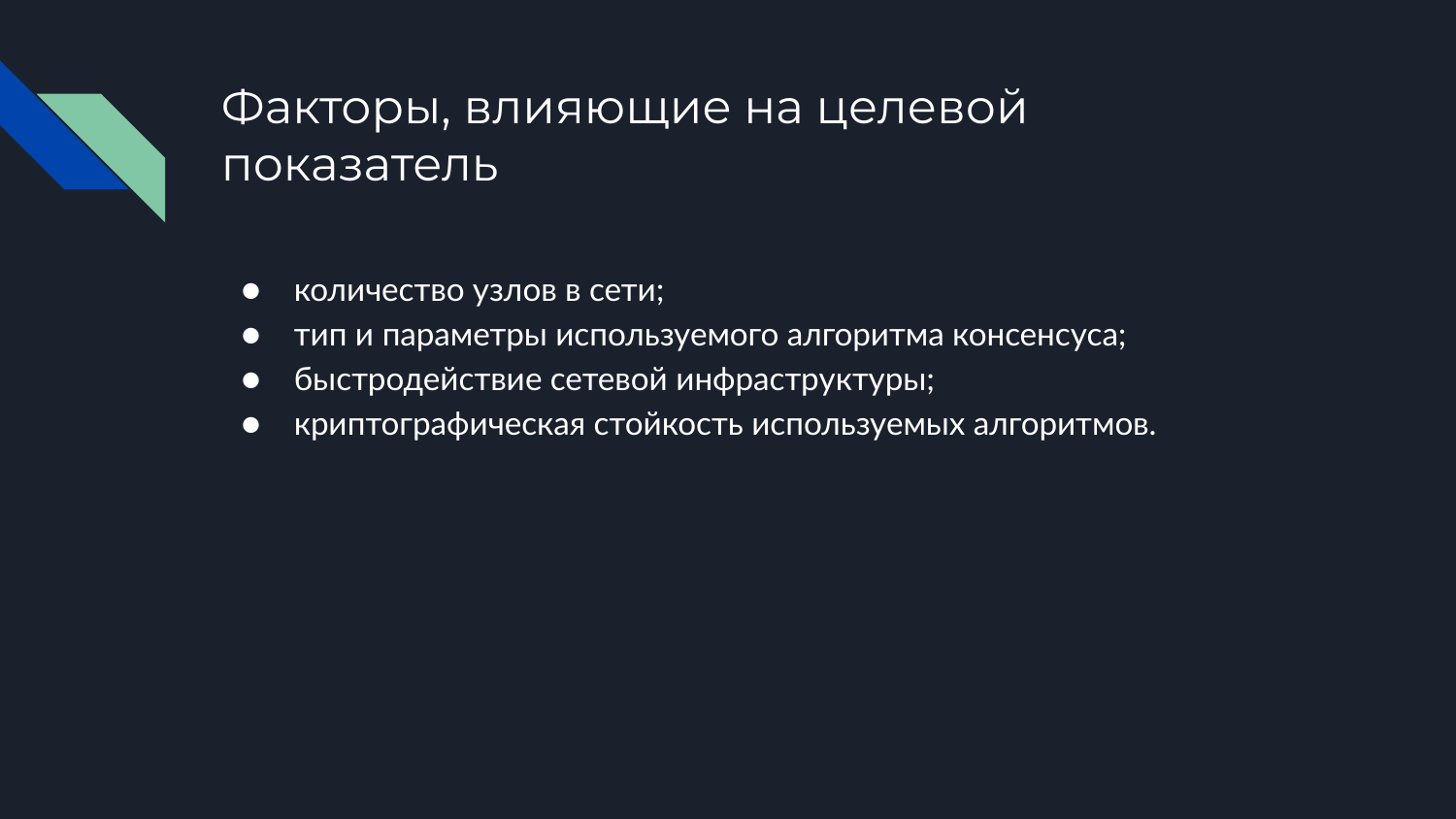

# Факторы, влияющие на целевой показатель
количество узлов в сети;
тип и параметры используемого алгоритма консенсуса;
быстродействие сетевой инфраструктуры;
криптографическая стойкость используемых алгоритмов.